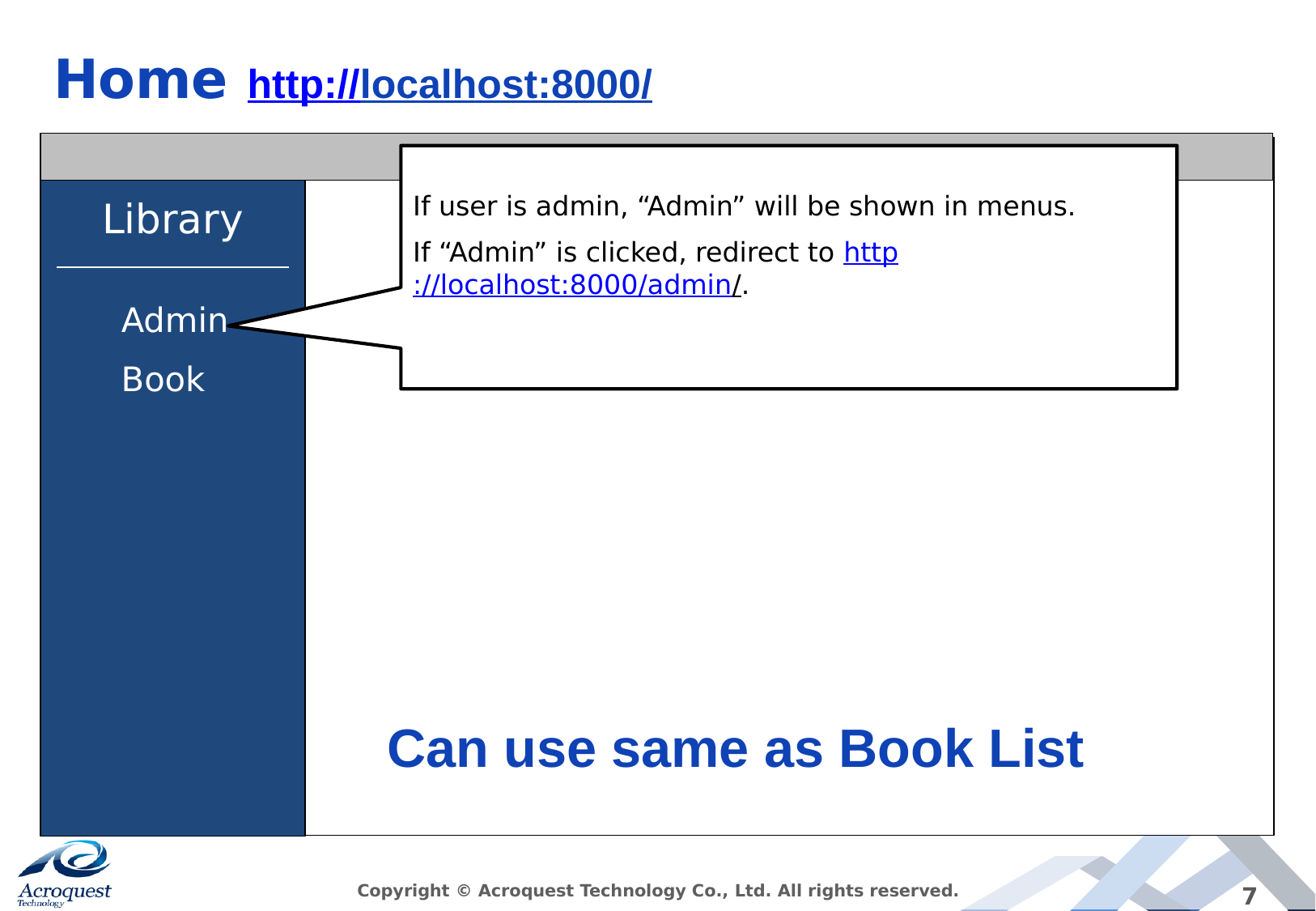

# Home http://localhost:8000/

If user is admin, “Admin” will be shown in menus.
If “Admin” is clicked, redirect to http://localhost:8000/admin/.

Library
Admin
Book
Can use same as Book List
Copyright © Acroquest Technology Co., Ltd. All rights reserved.
7